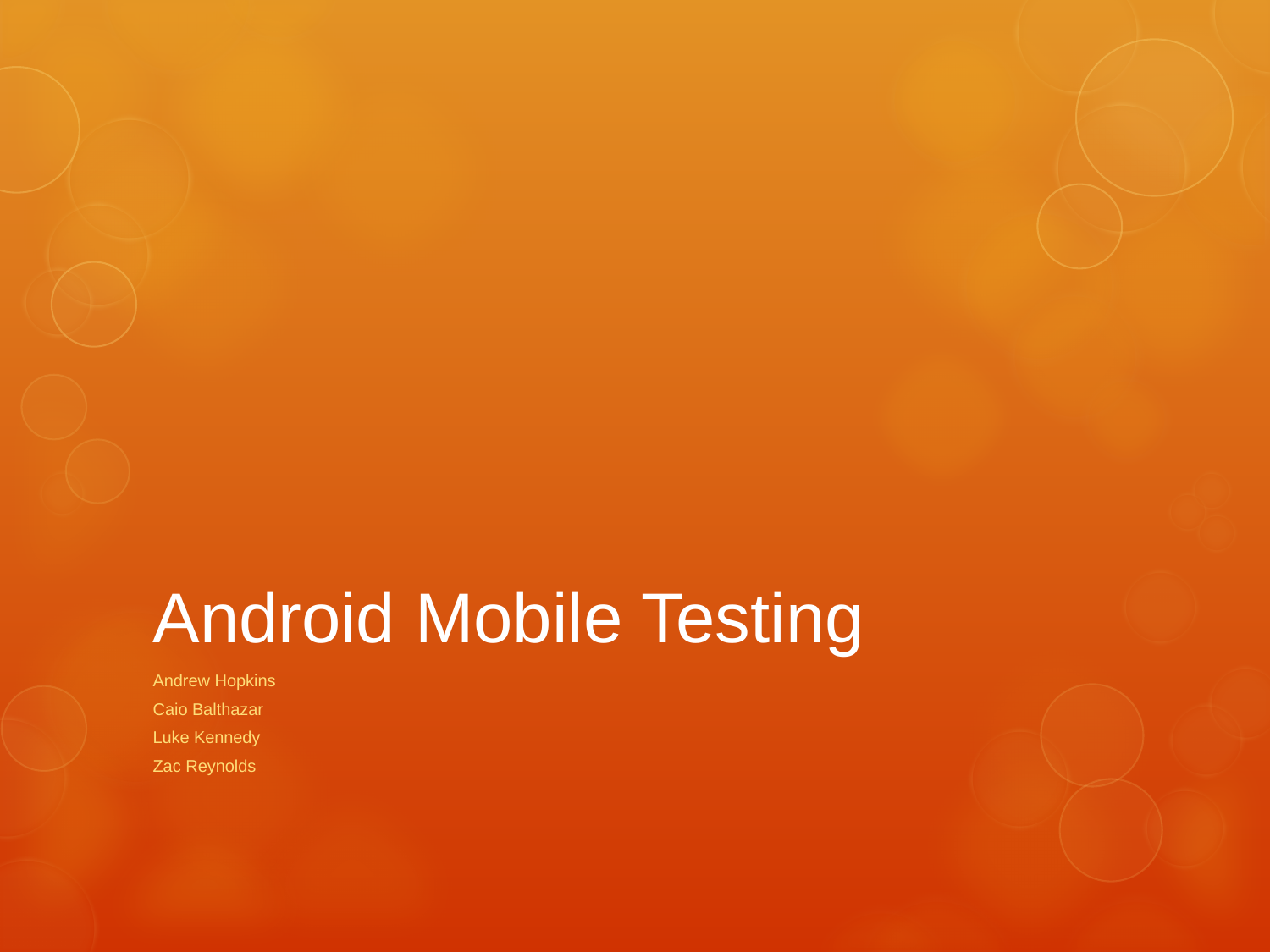

# Android Mobile Testing
Andrew Hopkins
Caio Balthazar
Luke Kennedy
Zac Reynolds